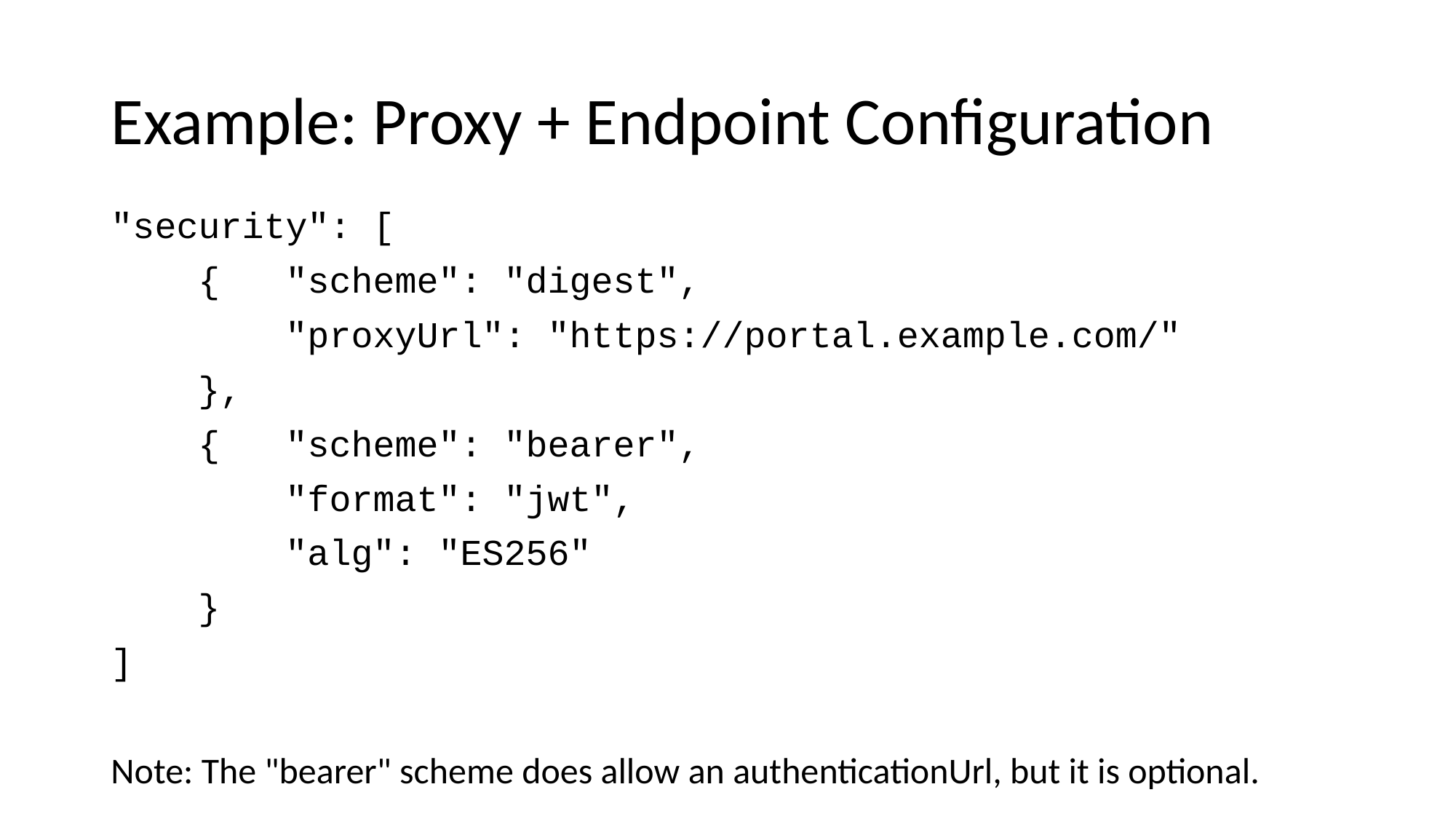

# Example: Proxy + Endpoint Configuration
"security": [
    {   "scheme": "digest",
        "proxyUrl": "https://portal.example.com/"
    },
    {   "scheme": "bearer",
        "format": "jwt",
        "alg": "ES256"
    }
]

Note: The "bearer" scheme does allow an authenticationUrl, but it is optional.